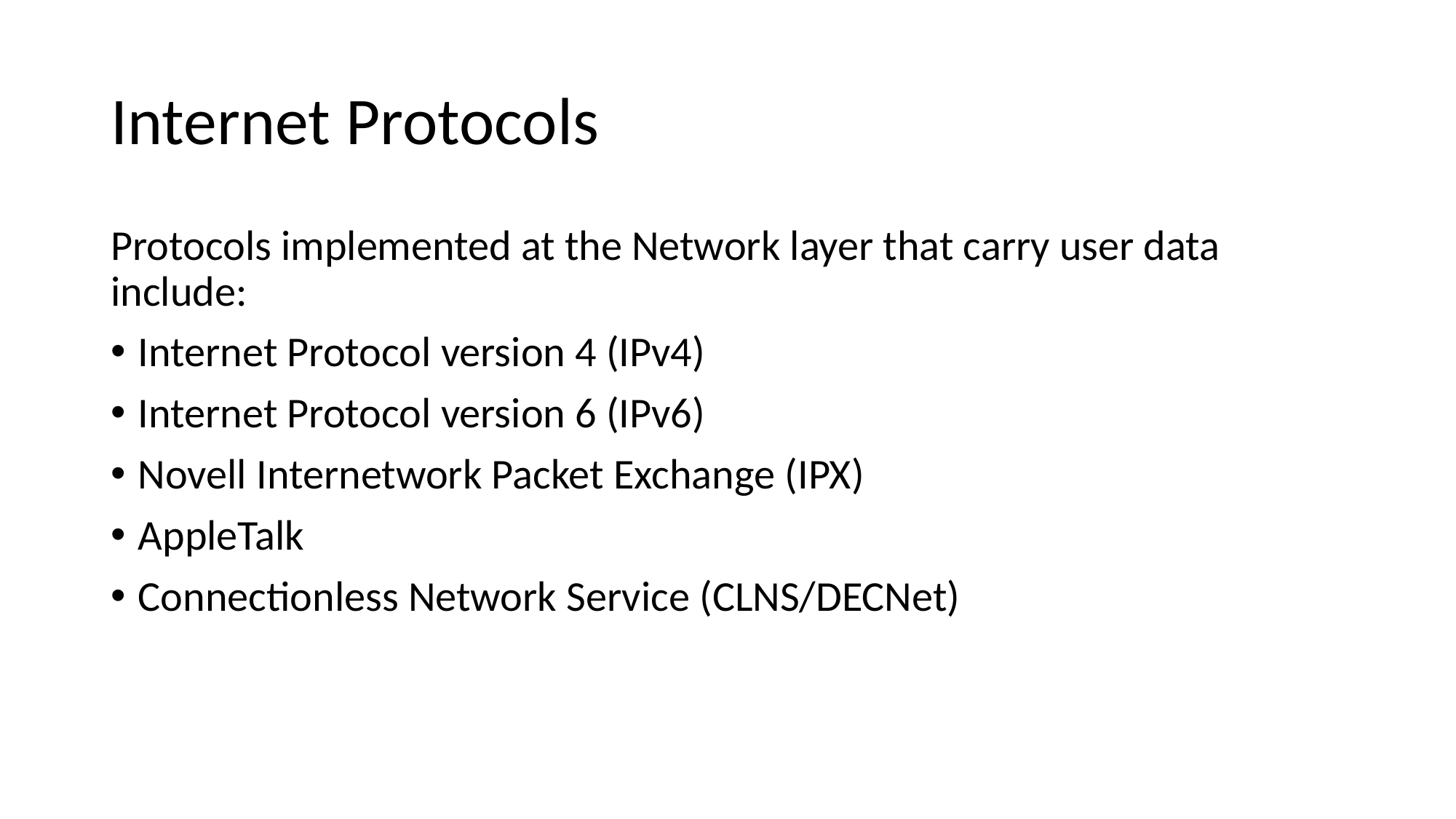

# Internet Protocols
Protocols implemented at the Network layer that carry user data include:
Internet Protocol version 4 (IPv4)
Internet Protocol version 6 (IPv6)
Novell Internetwork Packet Exchange (IPX)
AppleTalk
Connectionless Network Service (CLNS/DECNet)